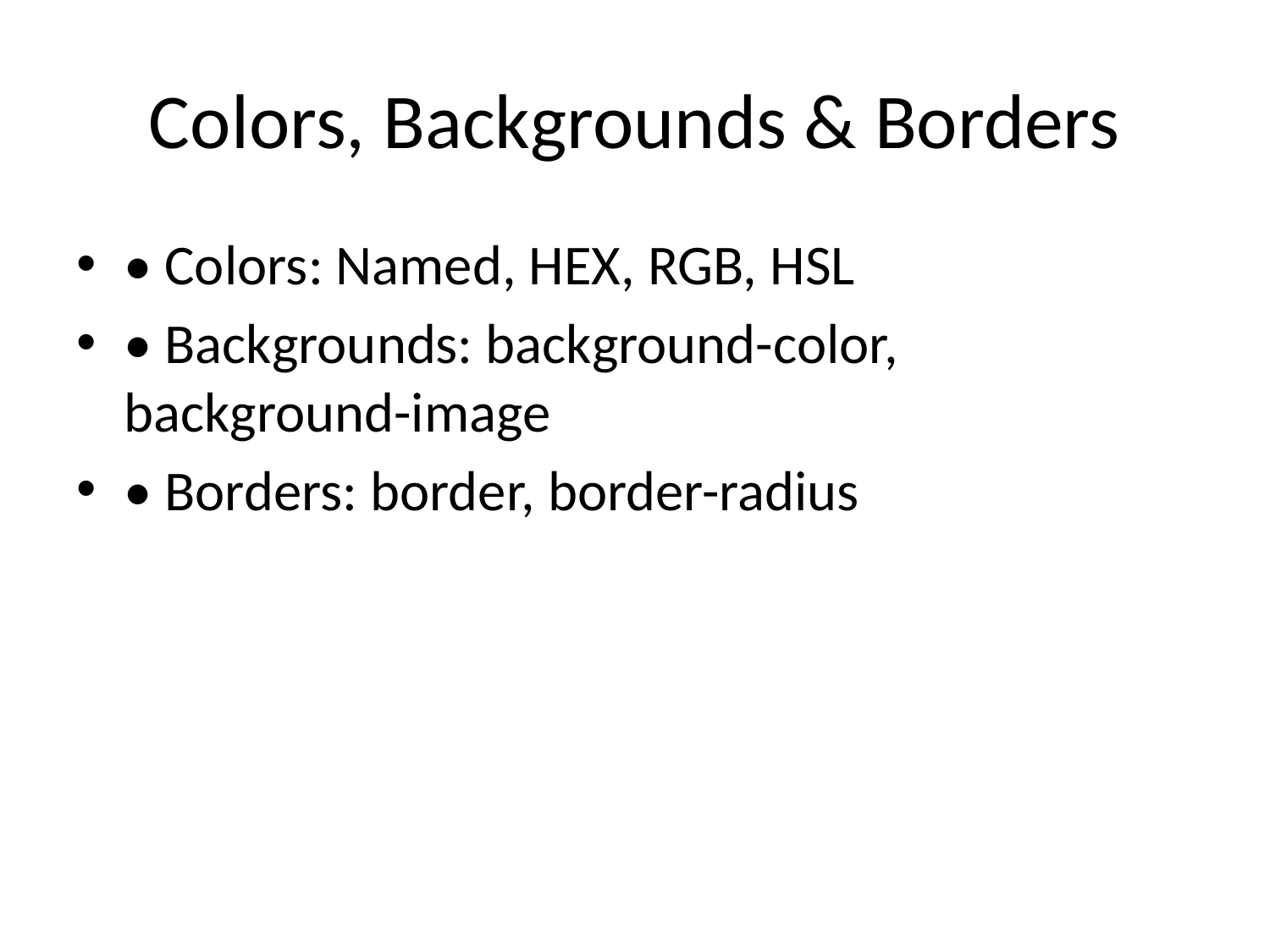

# Colors, Backgrounds & Borders
• Colors: Named, HEX, RGB, HSL
• Backgrounds: background-color, background-image
• Borders: border, border-radius